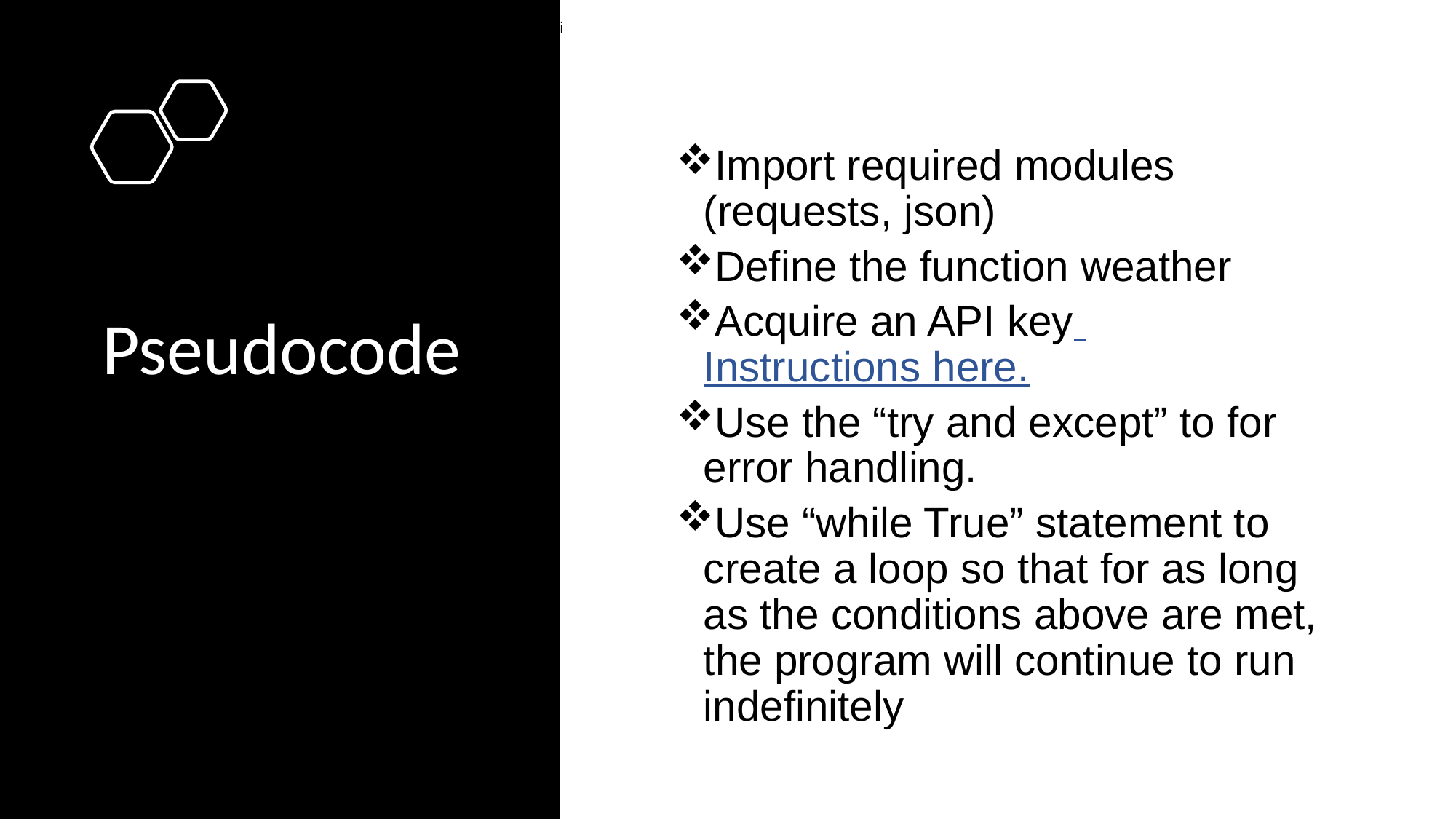

Go to https:\/\/docs.rapidapi.com\/docs\/keys to learn how to get your API applicati
Go to https:\/\/docs.rapidapi.com\/docs\/keys to learn how to get your API ap

# Pseudocode
Import required modules (requests, json)
Define the function weather
Acquire an API key Instructions here.
Use the “try and except” to for error handling.
Use “while True” statement to create a loop so that for as long as the conditions above are met, the program will continue to run indefinitely